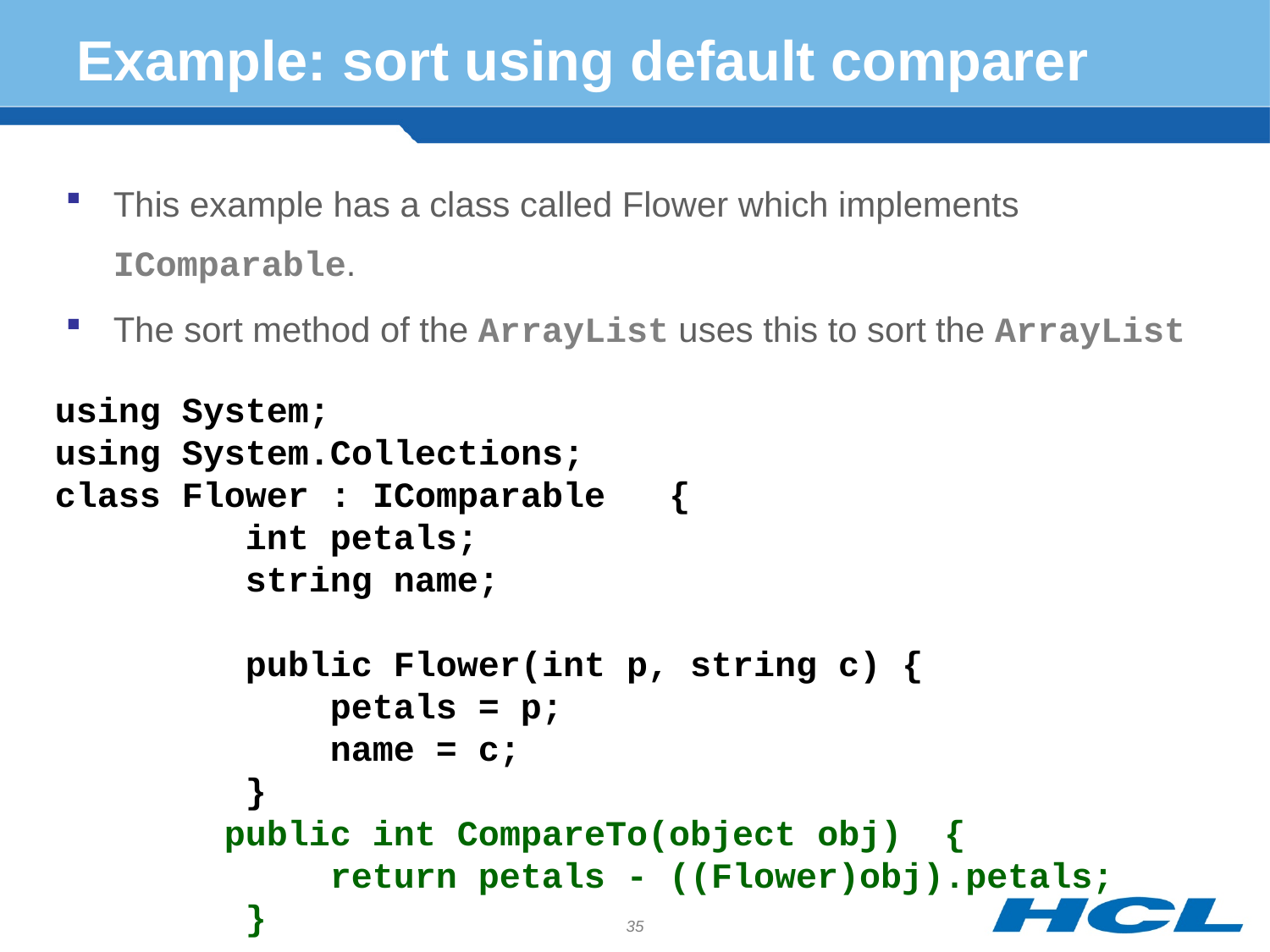

# Example: sort using default comparer
This example has a class called Flower which implements IComparable.
The sort method of the ArrayList uses this to sort the ArrayList

using System;
using System.Collections;
class Flower : IComparable   {
         int petals;
         string name;

         public Flower(int p, string c) {
             petals = p;
             name = c;
         }
        public int CompareTo(object obj)  {
             return petals - ((Flower)obj).petals;
         }
35